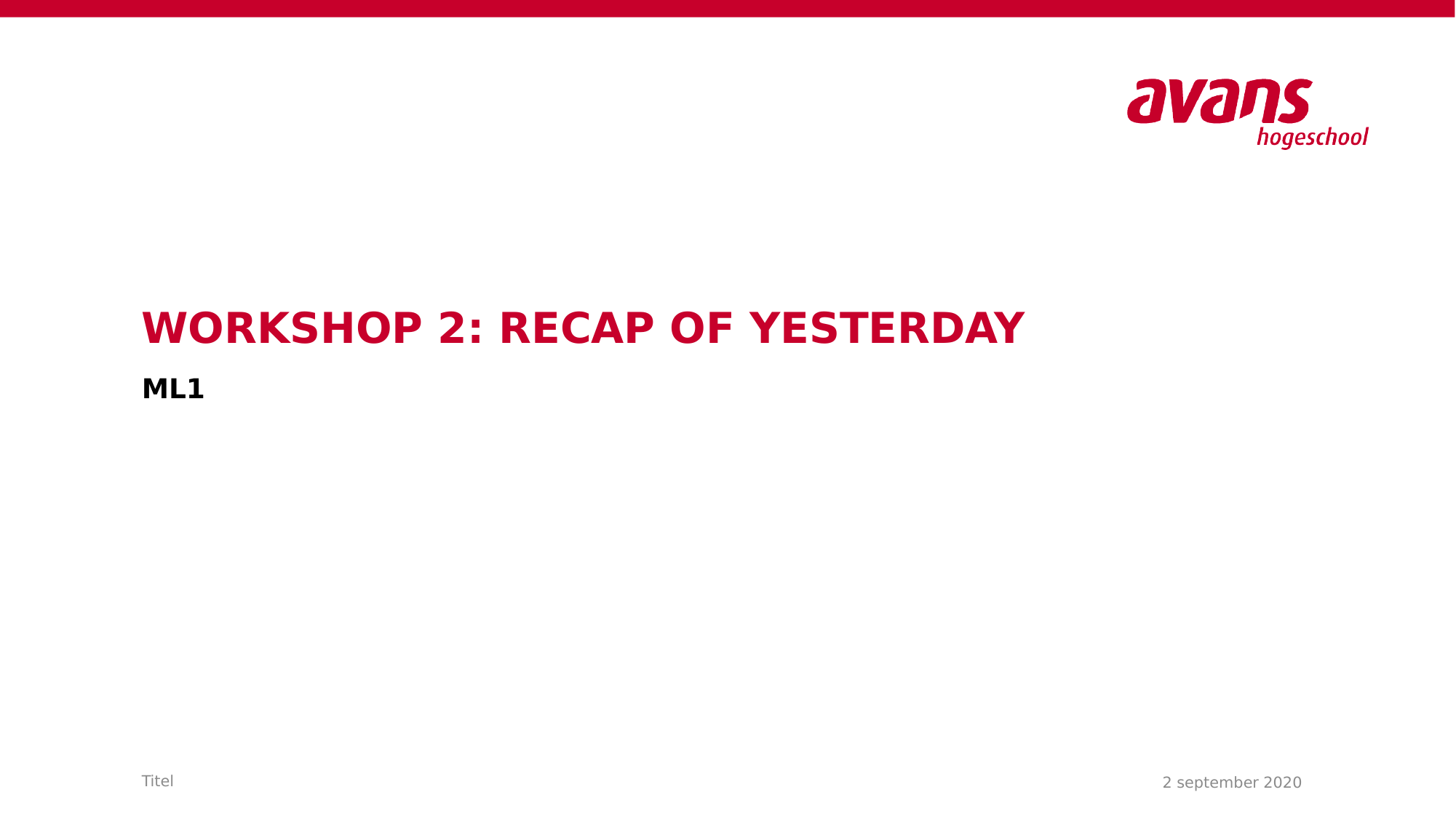

# Workshop 2: RECAP of yesterday
ML1
2 september 2020